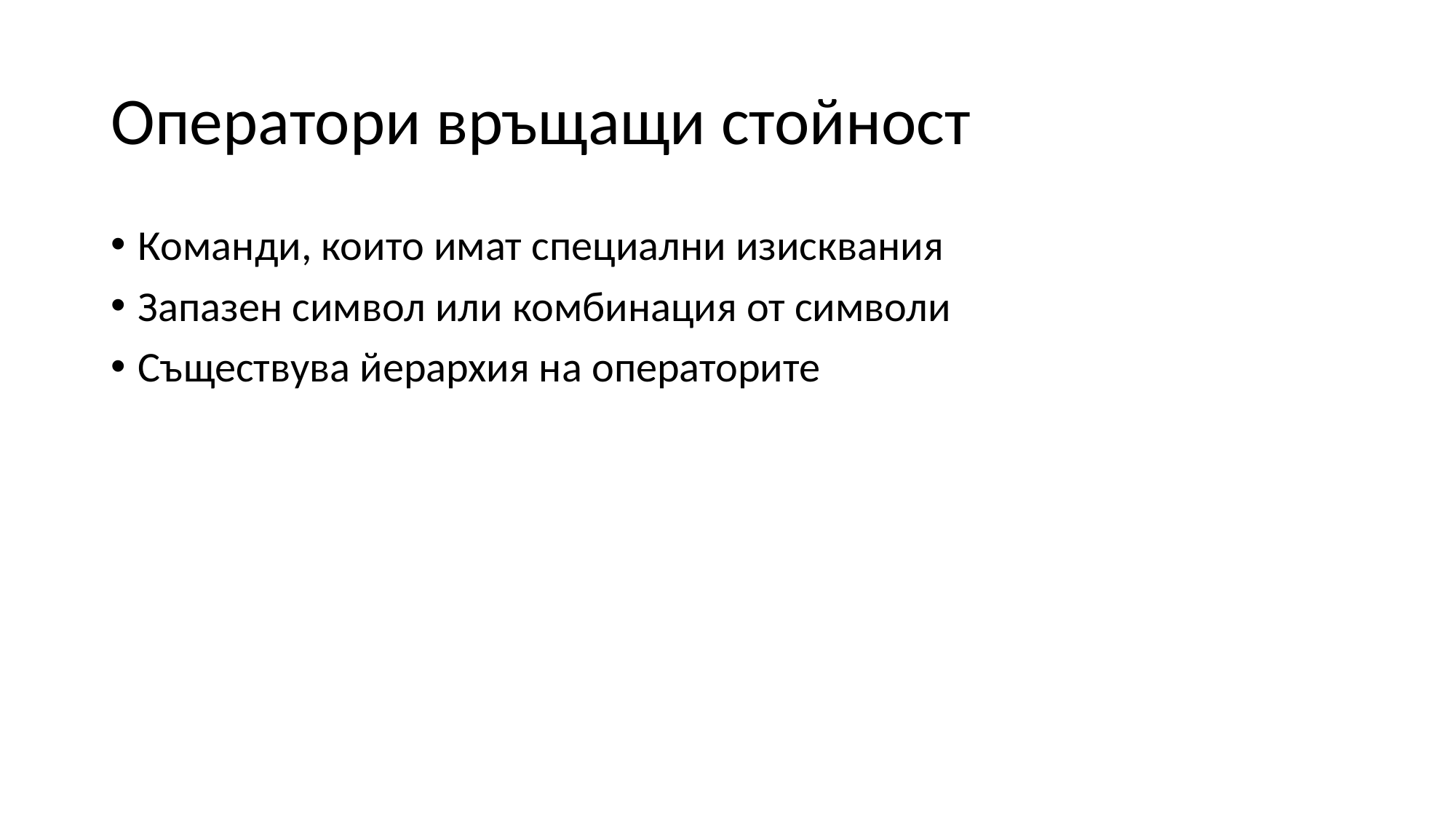

# Оператори връщащи стойност
Команди, които имат специални изисквания
Запазен символ или комбинация от символи
Съществува йерархия на операторите